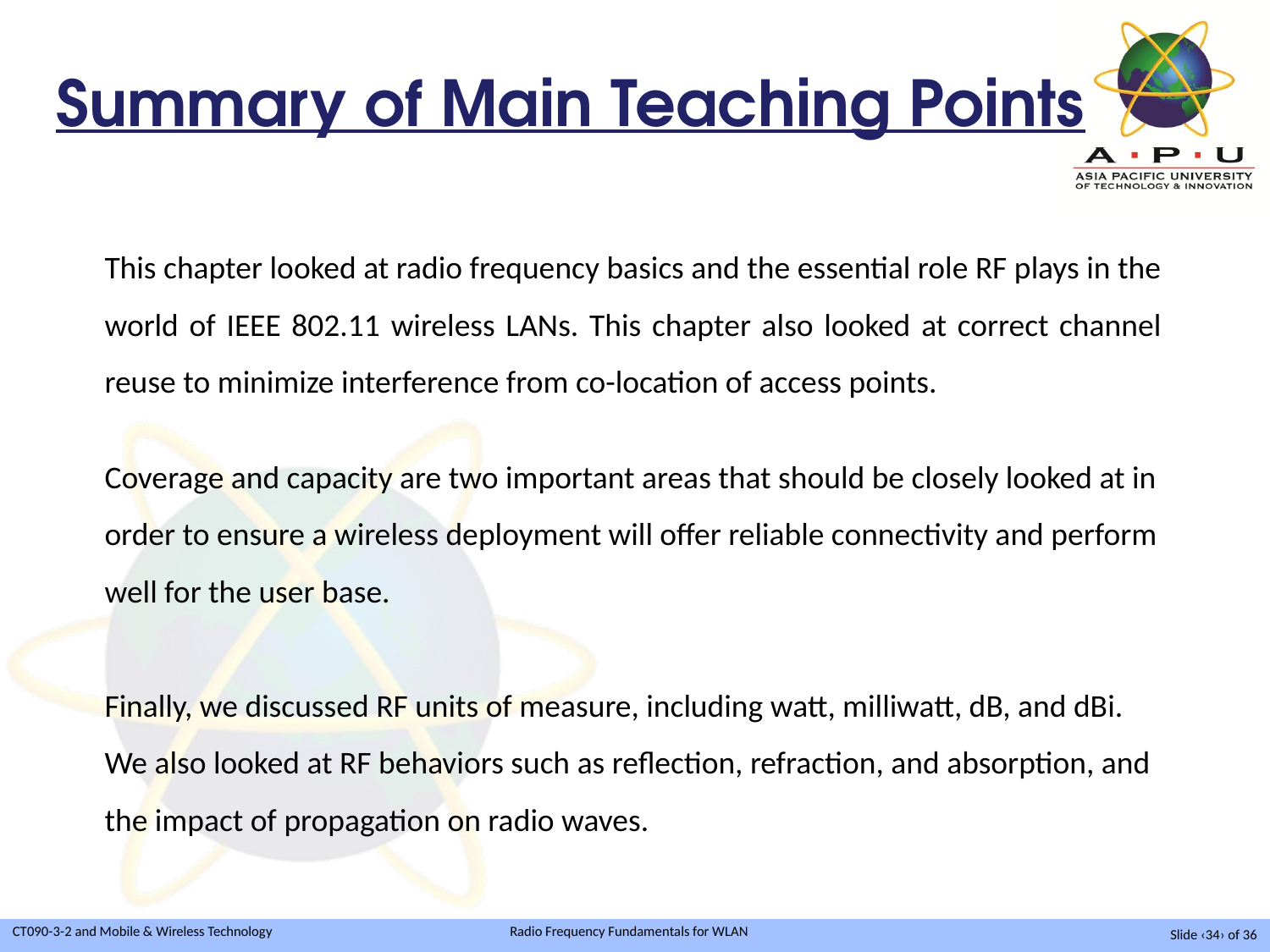

Summary of Main Teaching Points
This chapter looked at radio frequency basics and the essential role RF plays in the world of IEEE 802.11 wireless LANs. This chapter also looked at correct channel reuse to minimize interference from co-location of access points.

Coverage and capacity are two important areas that should be closely looked at in order to ensure a wireless deployment will offer reliable connectivity and perform well for the user base.

Finally, we discussed RF units of measure, including watt, milliwatt, dB, and dBi. We also looked at RF behaviors such as reflection, refraction, and absorption, and the impact of propagation on radio waves.
Slide ‹34› of 36